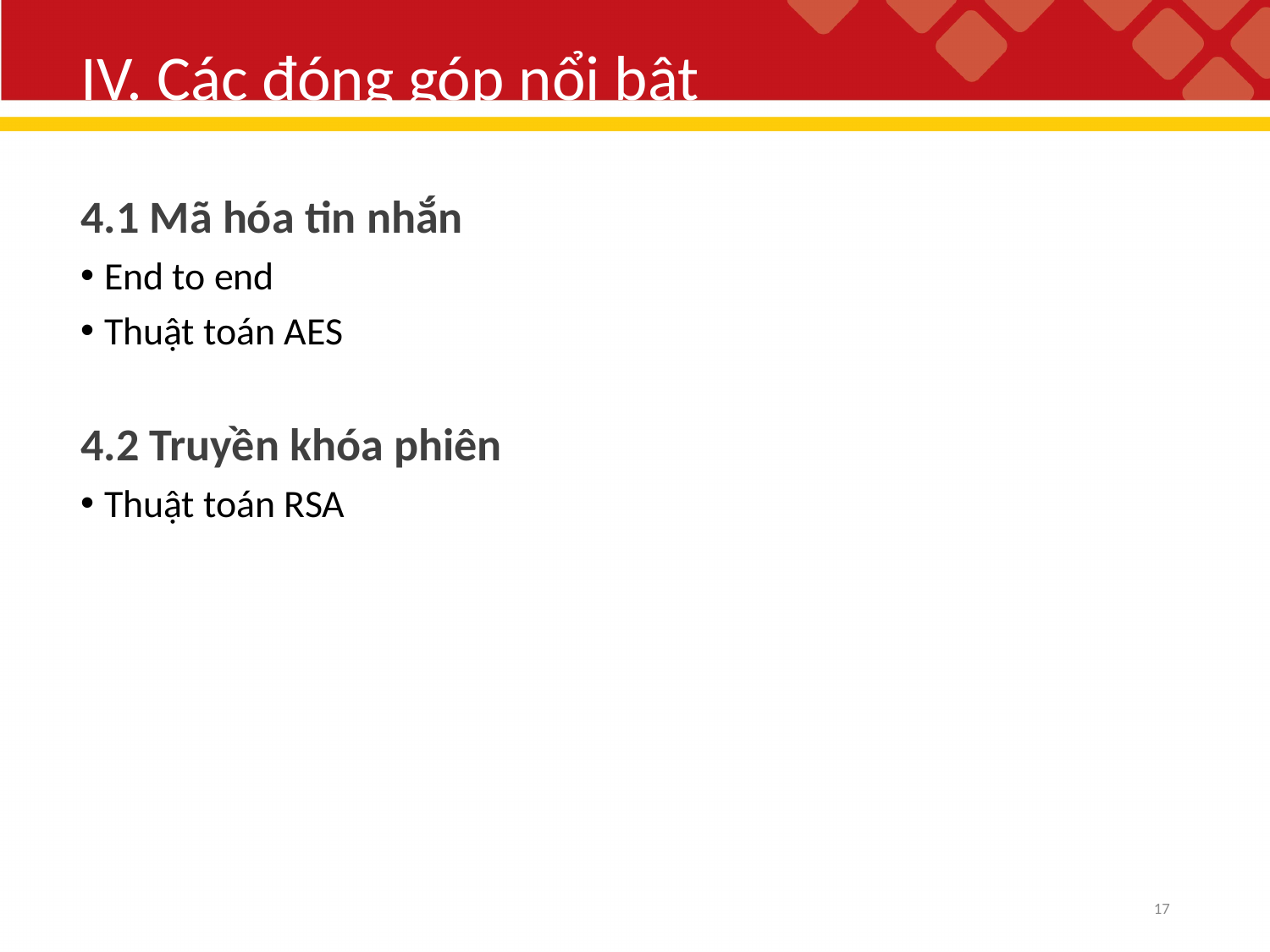

# IV. Các đóng góp nổi bật
4.1 Mã hóa tin nhắn
End to end
Thuật toán AES

4.2 Truyền khóa phiên
Thuật toán RSA
17